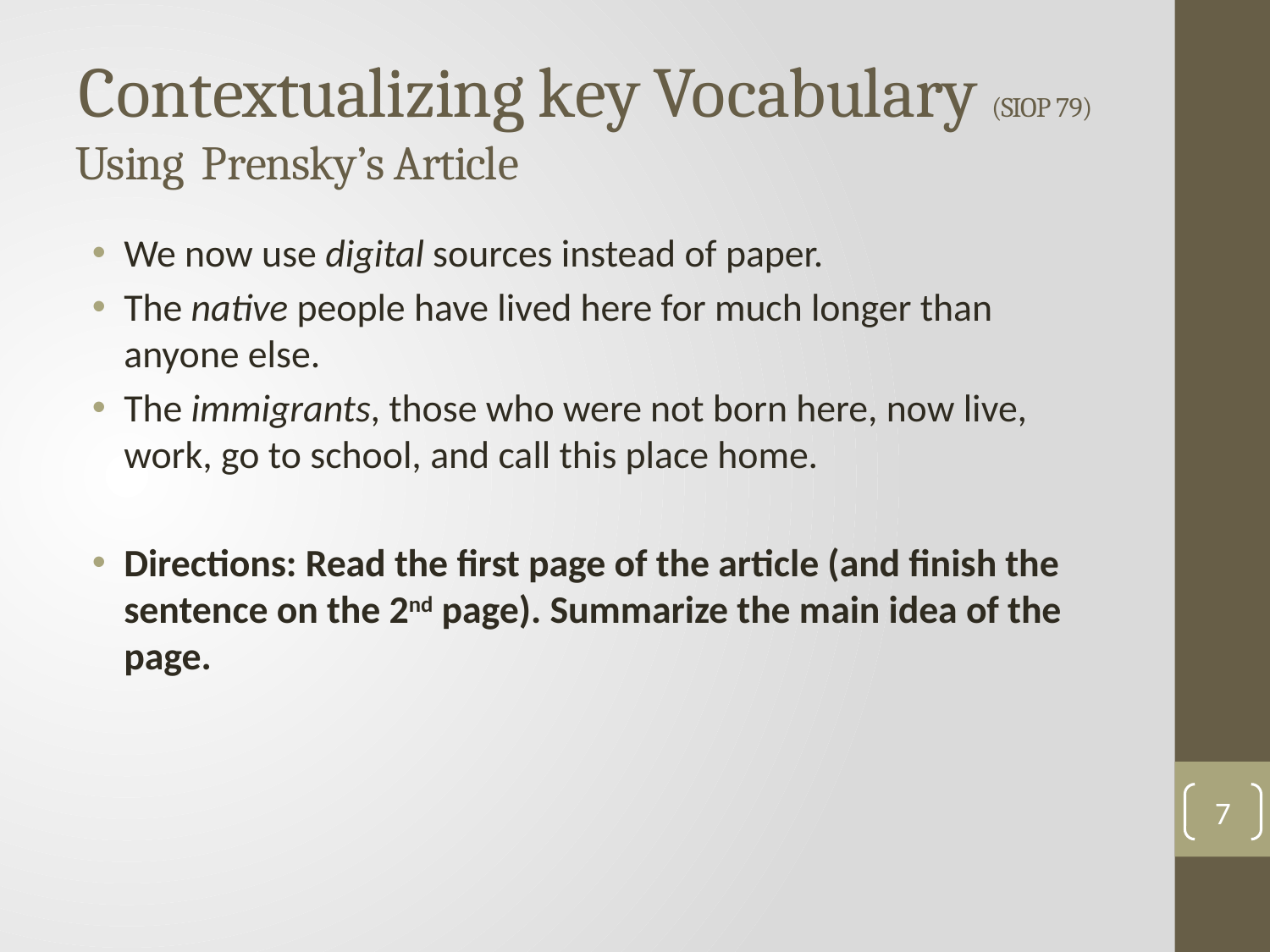

# Contextualizing key Vocabulary (SIOP 79) Using  Prensky’s Article
We now use digital sources instead of paper.
The native people have lived here for much longer than anyone else.
The immigrants, those who were not born here, now live, work, go to school, and call this place home.

Directions: Read the first page of the article (and finish the sentence on the 2nd page). Summarize the main idea of the page.
7